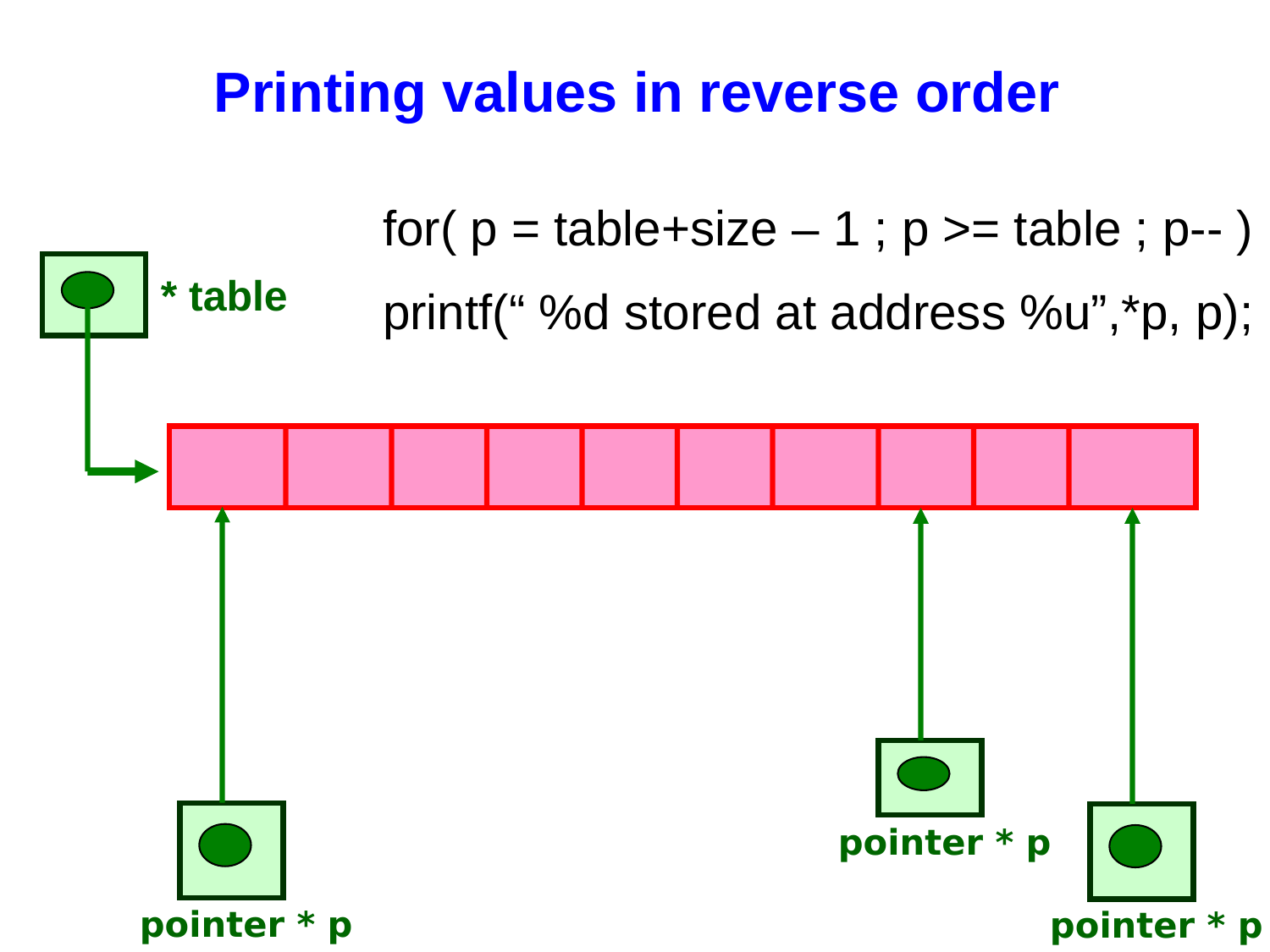

# Printing values in reverse order
for( p = table+size – 1 ; p >= table ; p-- )
printf(“ %d stored at address %u”,*p, p);

* table

pointer * p

pointer * p

pointer * p